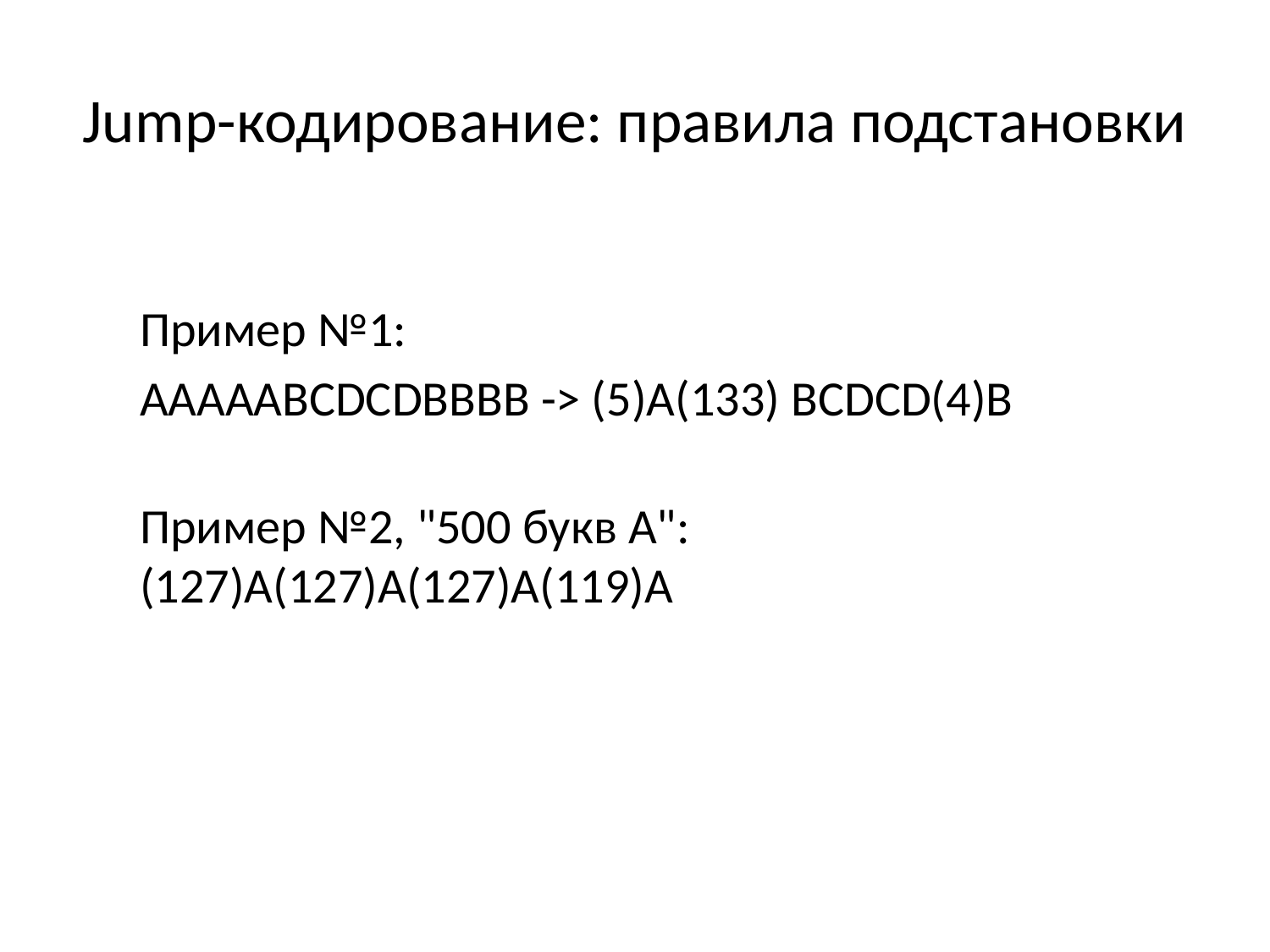

# Jump-кодирование: правила подстановки

Пример №1:
AAAAABCDCDBBBB -> (5)A(133) BCDCD(4)B
Пример №2, "500 букв А": (127)А(127)А(127)А(119)А